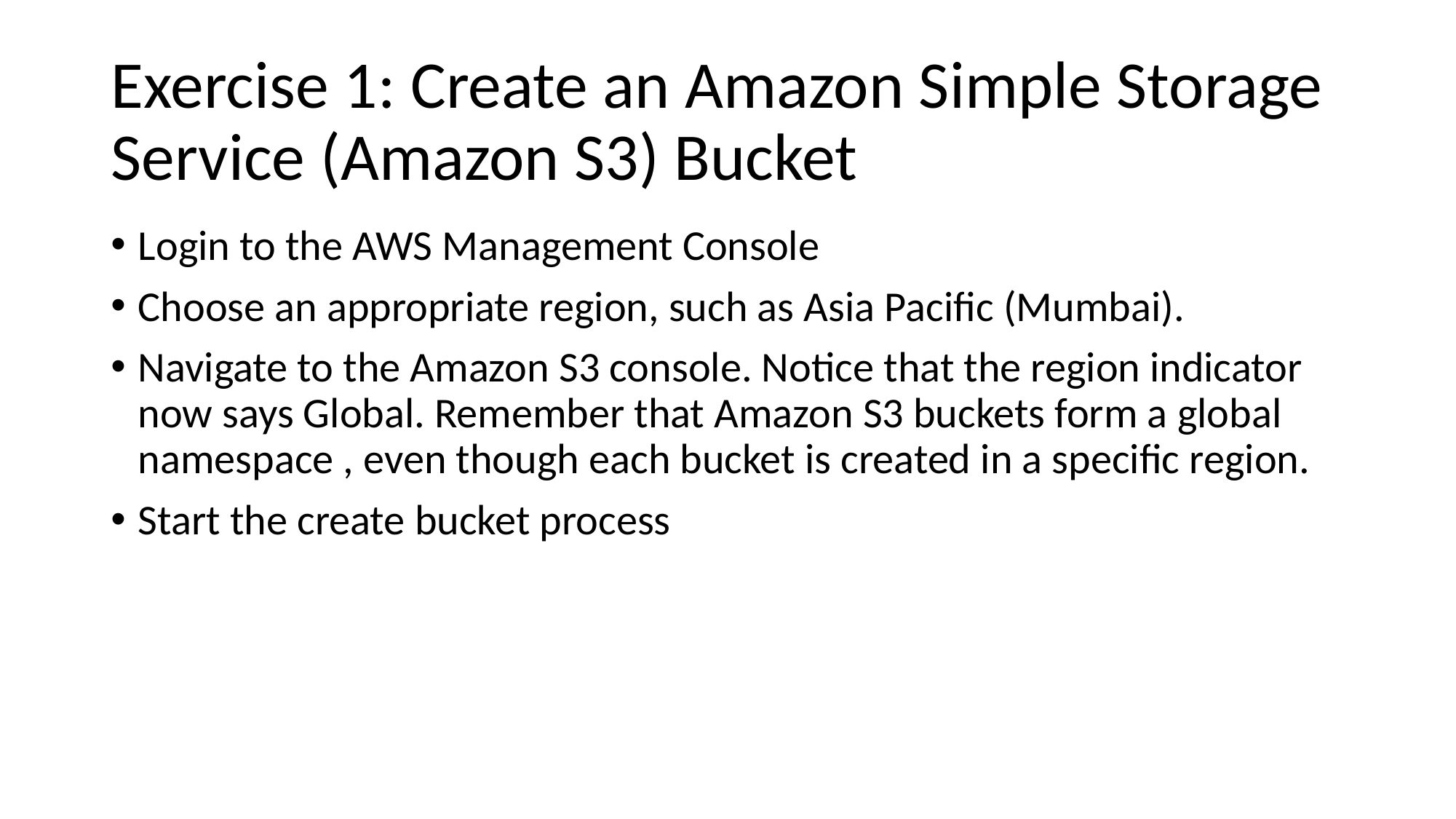

# Exercise 1: Create an Amazon Simple Storage Service (Amazon S3) Bucket
Login to the AWS Management Console
Choose an appropriate region, such as Asia Pacific (Mumbai).
Navigate to the Amazon S3 console. Notice that the region indicator now says Global. Remember that Amazon S3 buckets form a global namespace , even though each bucket is created in a specific region.
Start the create bucket process